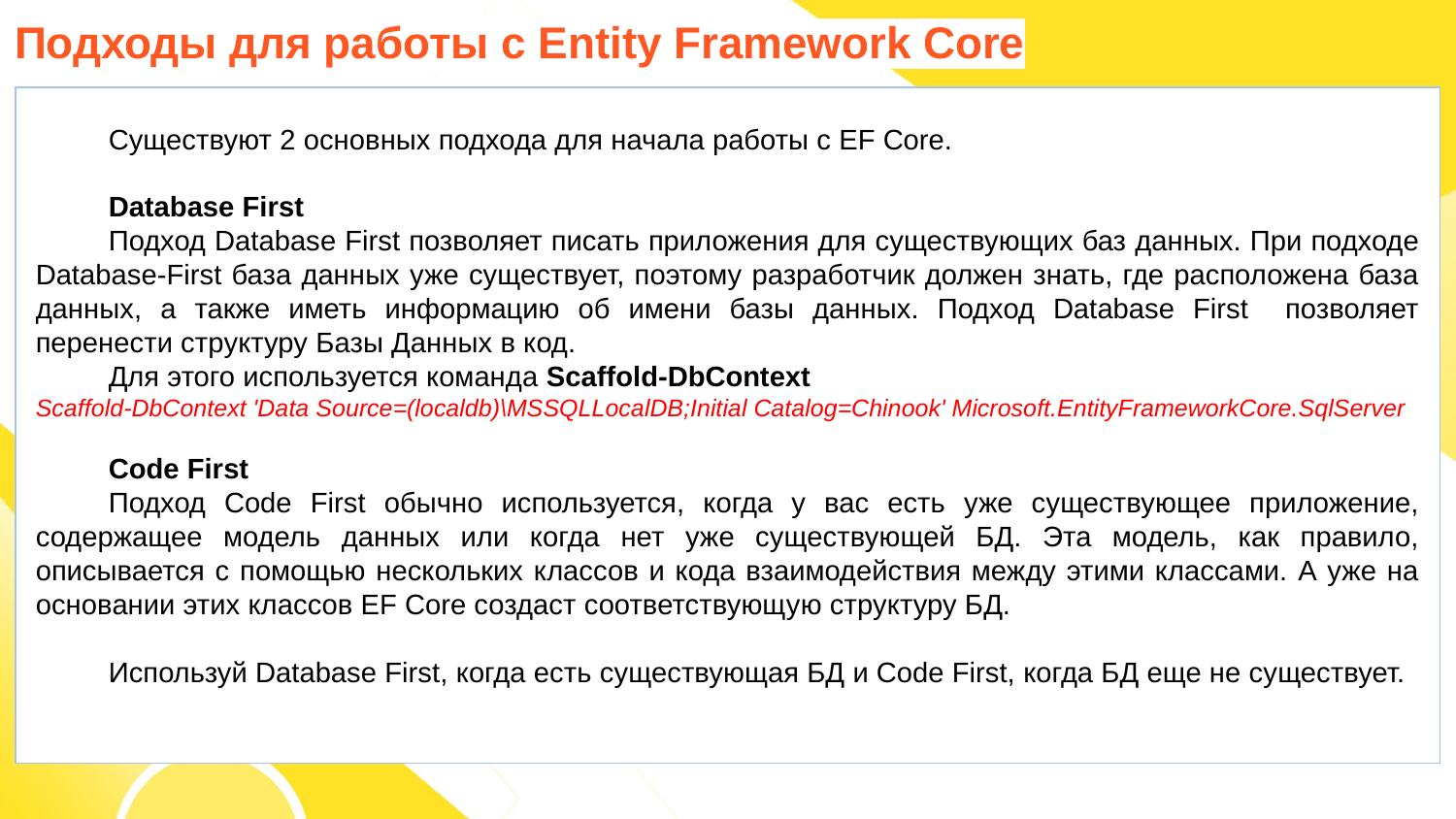

Подходы для работы с Entity Framework Core

Существуют 2 основных подхода для начала работы с EF Core.

Database First
Подход Database First позволяет писать приложения для существующих баз данных. При подходе Database-First база данных уже существует, поэтому разработчик должен знать, где расположена база данных, а также иметь информацию об имени базы данных. Подход Database First  позволяет перенести структуру Базы Данных в код.
Для этого используется команда Scaffold-DbContext
Scaffold-DbContext 'Data Source=(localdb)\MSSQLLocalDB;Initial Catalog=Chinook' Microsoft.EntityFrameworkCore.SqlServer

Code First
Подход Code First обычно используется, когда у вас есть уже существующее приложение, содержащее модель данных или когда нет уже существующей БД. Эта модель, как правило, описывается с помощью нескольких классов и кода взаимодействия между этими классами. А уже на основании этих классов EF Core создаст соответствующую структуру БД.

Используй Database First, когда есть существующая БД и Code First, когда БД еще не существует.